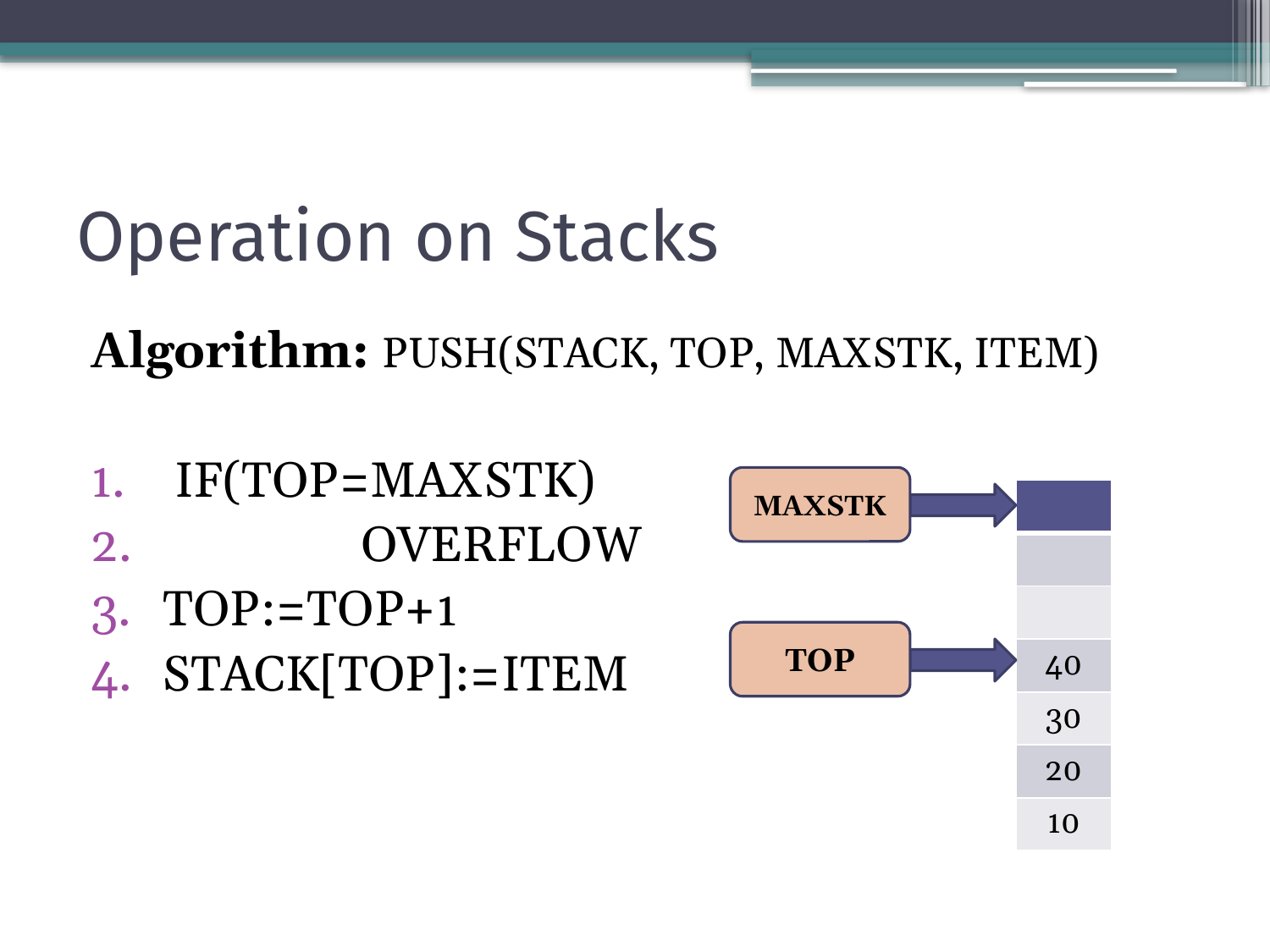

# Operation on Stacks
Algorithm: PUSH(STACK, TOP, MAXSTK, ITEM)

 IF(TOP=MAXSTK)
	      OVERFLOW
TOP:=TOP+1
STACK[TOP]:=ITEM
MAXSTK
|  |
| --- |
|  |
|  |
| 40 |
| 30 |
| 20 |
| 10 |

TOP